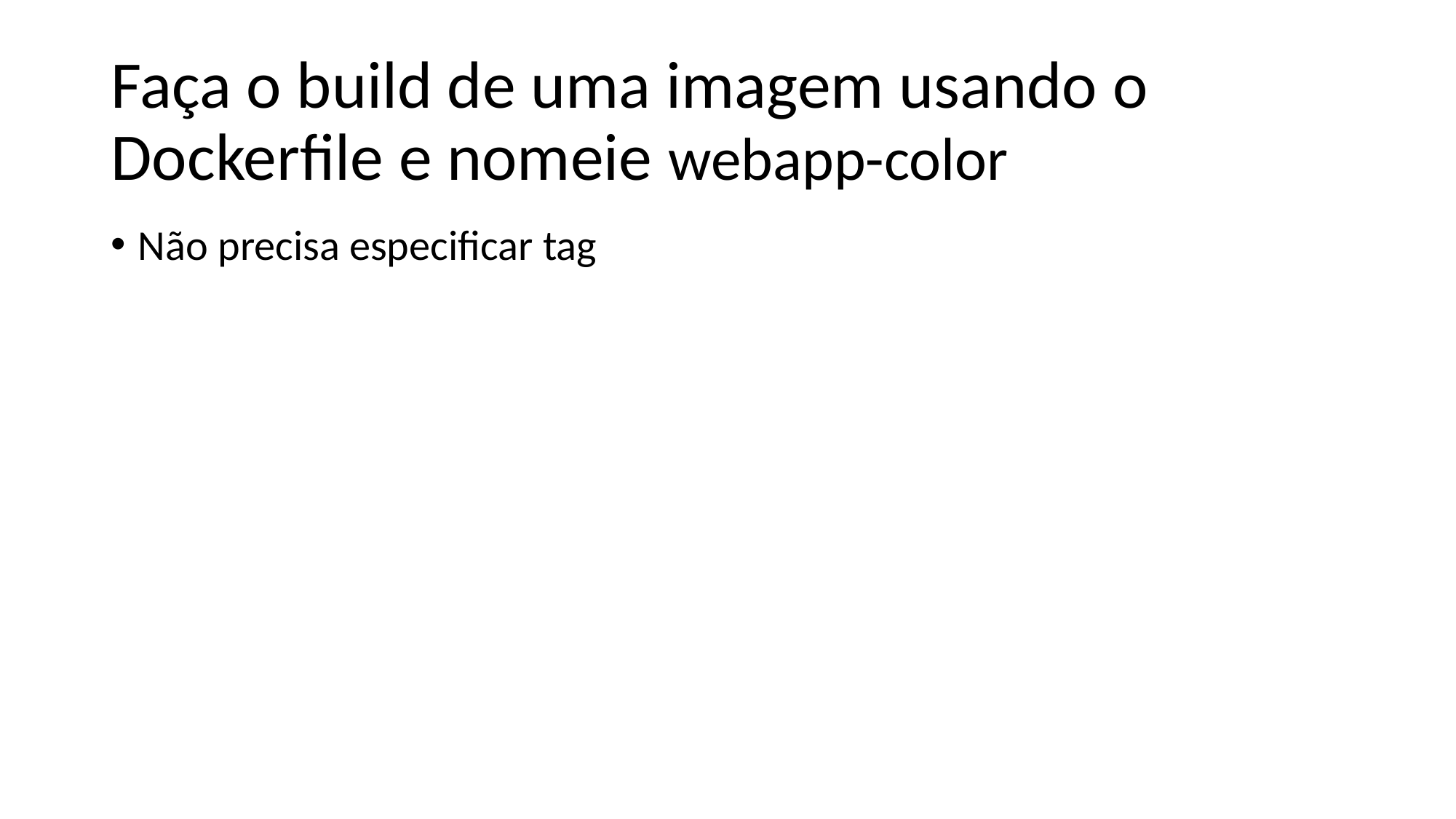

# Faça o build de uma imagem usando o Dockerfile e nomeie webapp-color
Não precisa especificar tag